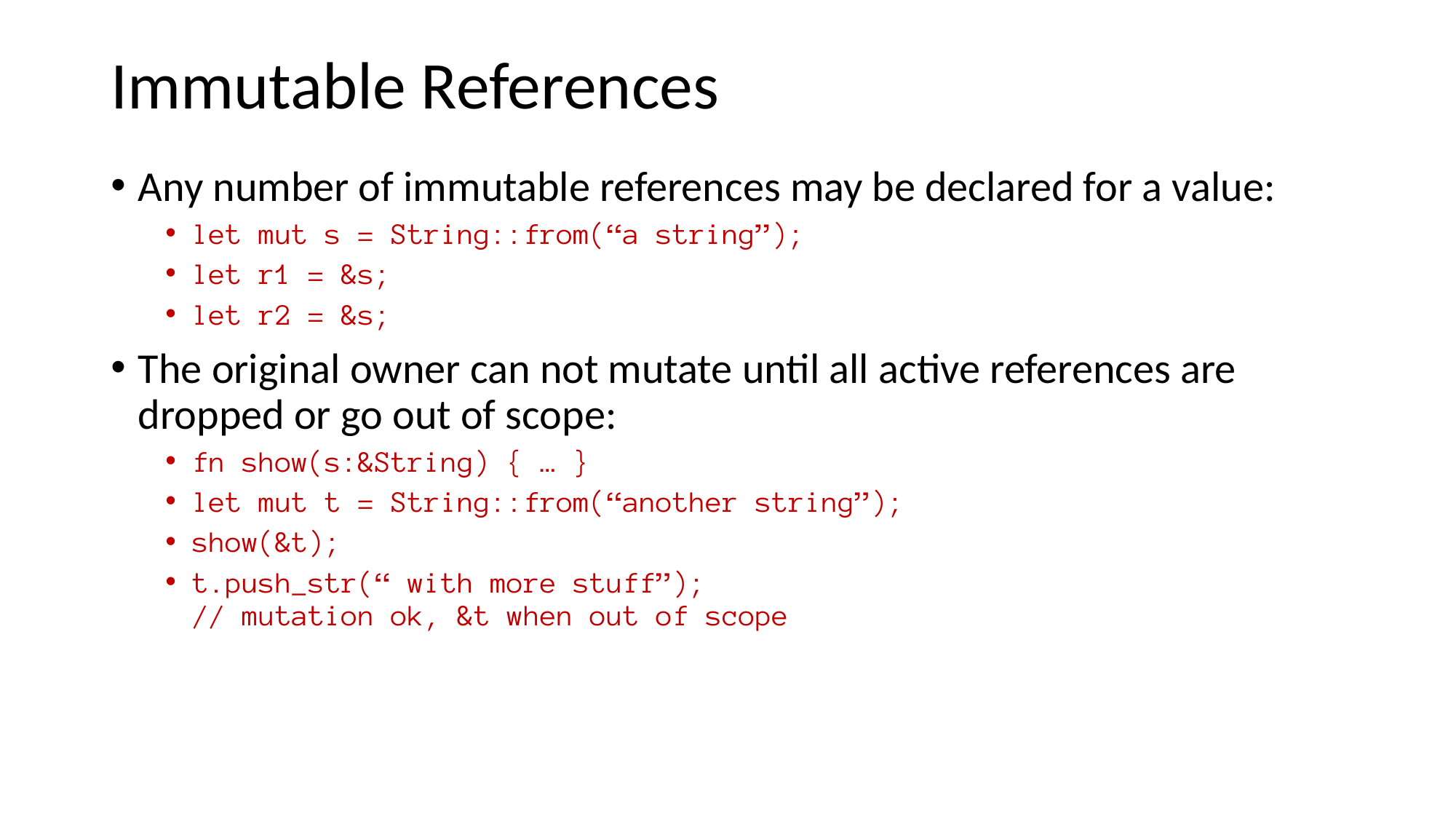

# Immutable References
Any number of immutable references may be declared for a value:
let mut s = String::from(“a string”);
let r1 = &s;
let r2 = &s;
The original owner can not mutate until all active references are dropped or go out of scope:
fn show(s:&String) { … }
let mut t = String::from(“another string”);
show(&t);
t.push_str(“ with more stuff”);
// mutation ok, &t when out of scope